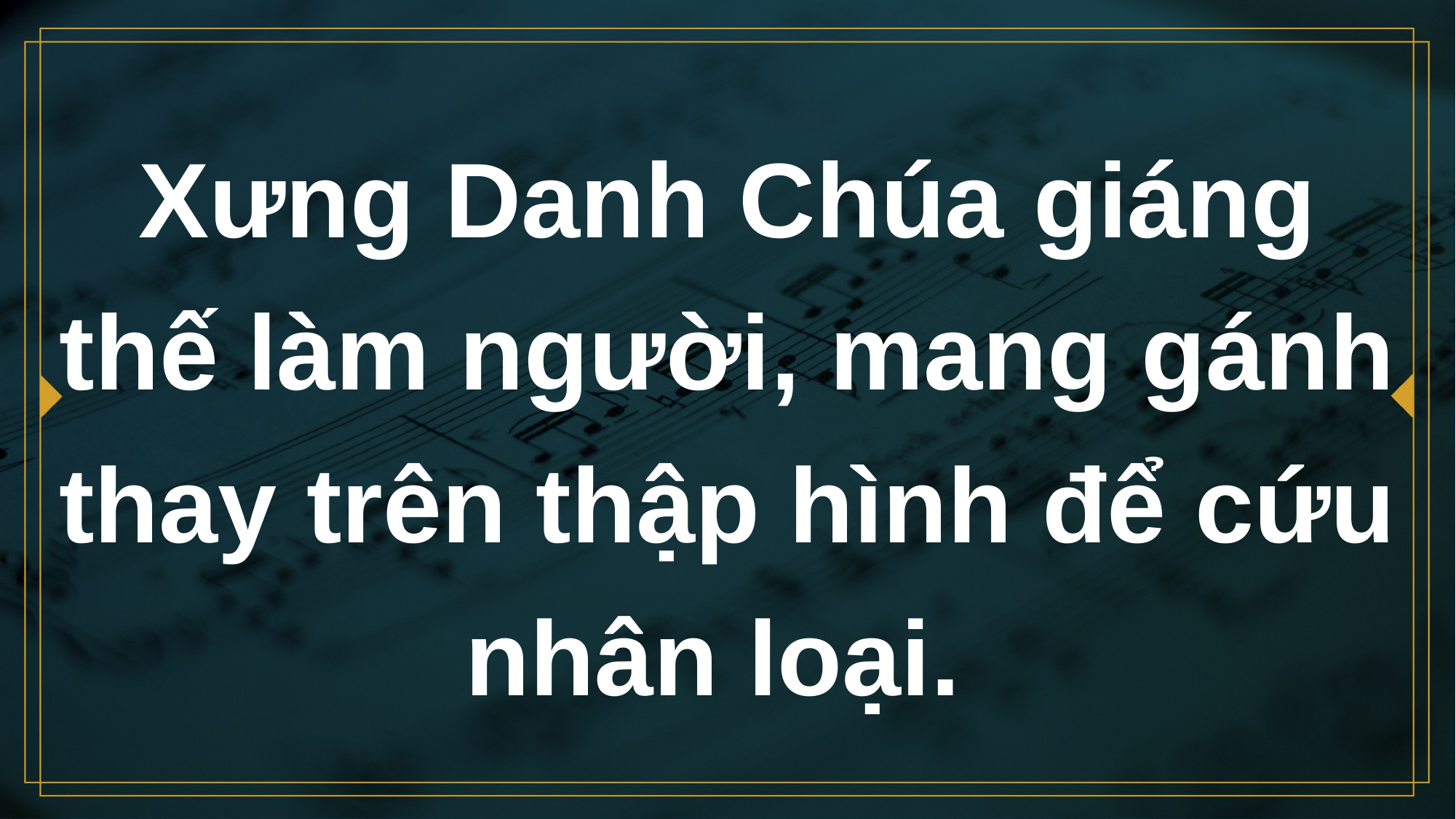

# Xưng Danh Chúa giáng thế làm người, mang gánh thay trên thập hình để cứu nhân loại.